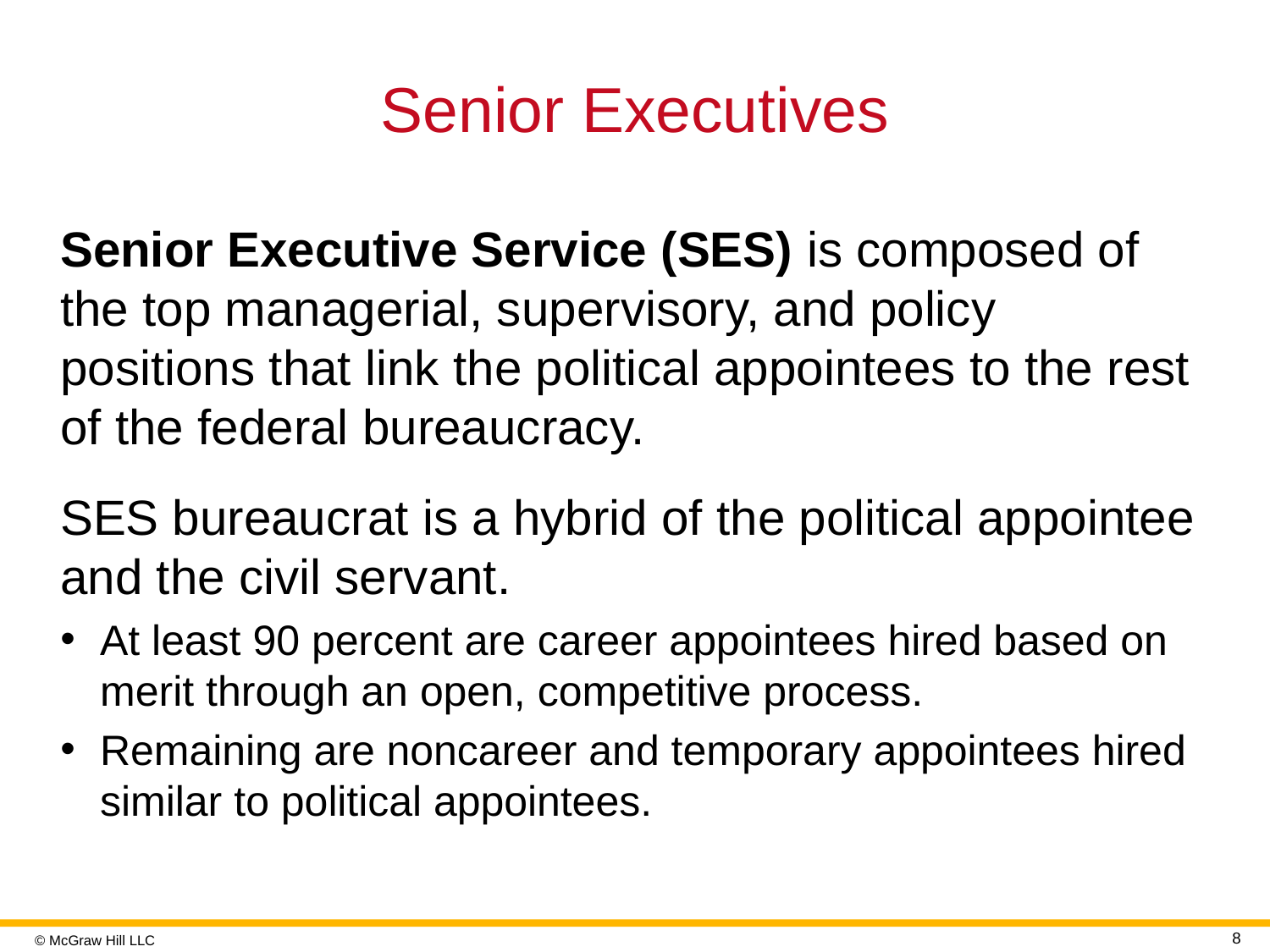

# Senior Executives
Senior Executive Service (SES) is composed of the top managerial, supervisory, and policy positions that link the political appointees to the rest of the federal bureaucracy.
SES bureaucrat is a hybrid of the political appointee and the civil servant.
At least 90 percent are career appointees hired based on merit through an open, competitive process.
Remaining are noncareer and temporary appointees hired similar to political appointees.
8